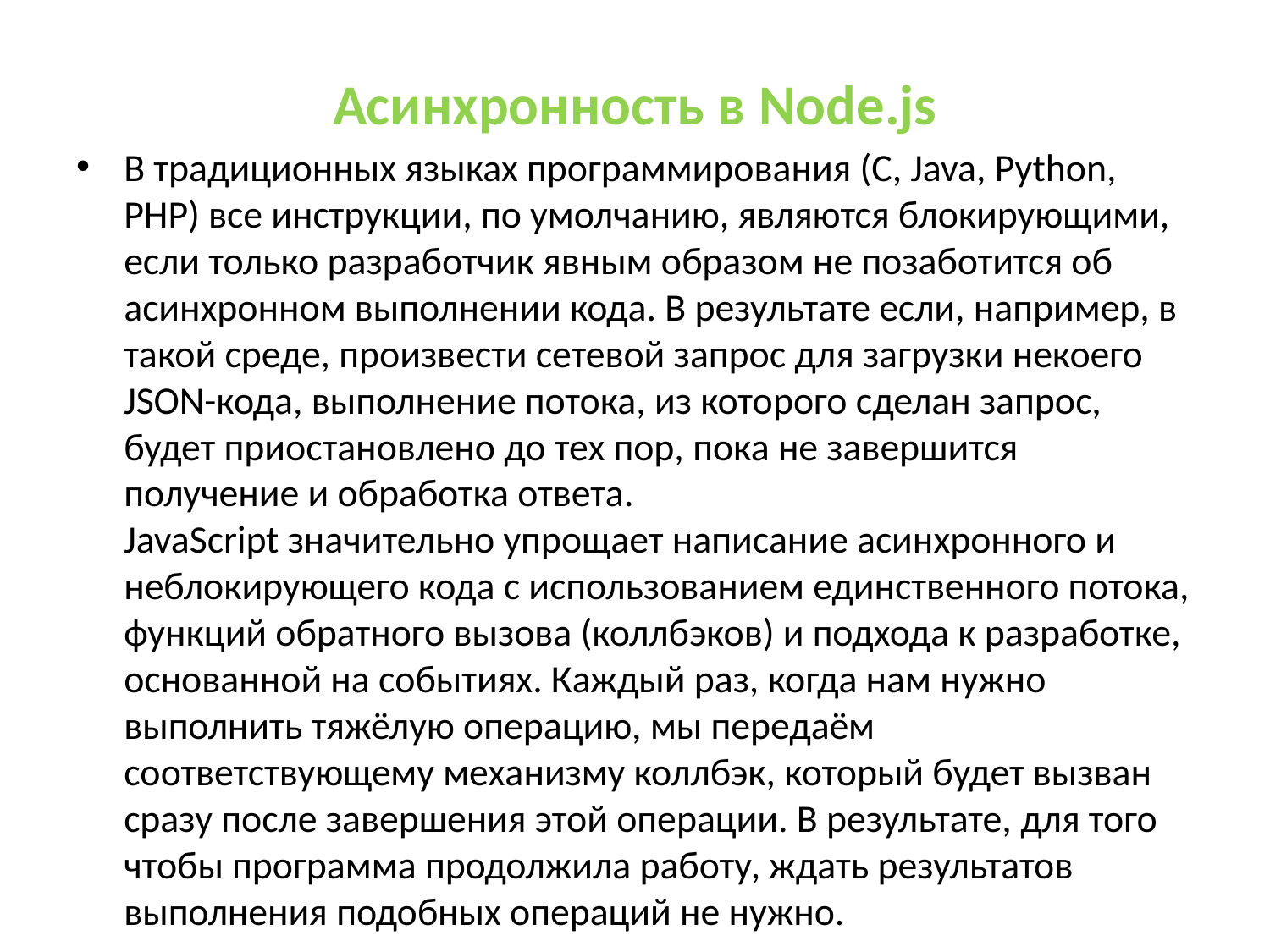

# Асинхронность в Node.js
В традиционных языках программирования (C, Java, Python, PHP) все инструкции, по умолчанию, являются блокирующими, если только разработчик явным образом не позаботится об асинхронном выполнении кода. В результате если, например, в такой среде, произвести сетевой запрос для загрузки некоего JSON-кода, выполнение потока, из которого сделан запрос, будет приостановлено до тех пор, пока не завершится получение и обработка ответа.
JavaScript значительно упрощает написание асинхронного и неблокирующего кода с использованием единственного потока, функций обратного вызова (коллбэков) и подхода к разработке, основанной на событиях. Каждый раз, когда нам нужно выполнить тяжёлую операцию, мы передаём соответствующему механизму коллбэк, который будет вызван сразу после завершения этой операции. В результате, для того чтобы программа продолжила работу, ждать результатов выполнения подобных операций не нужно.